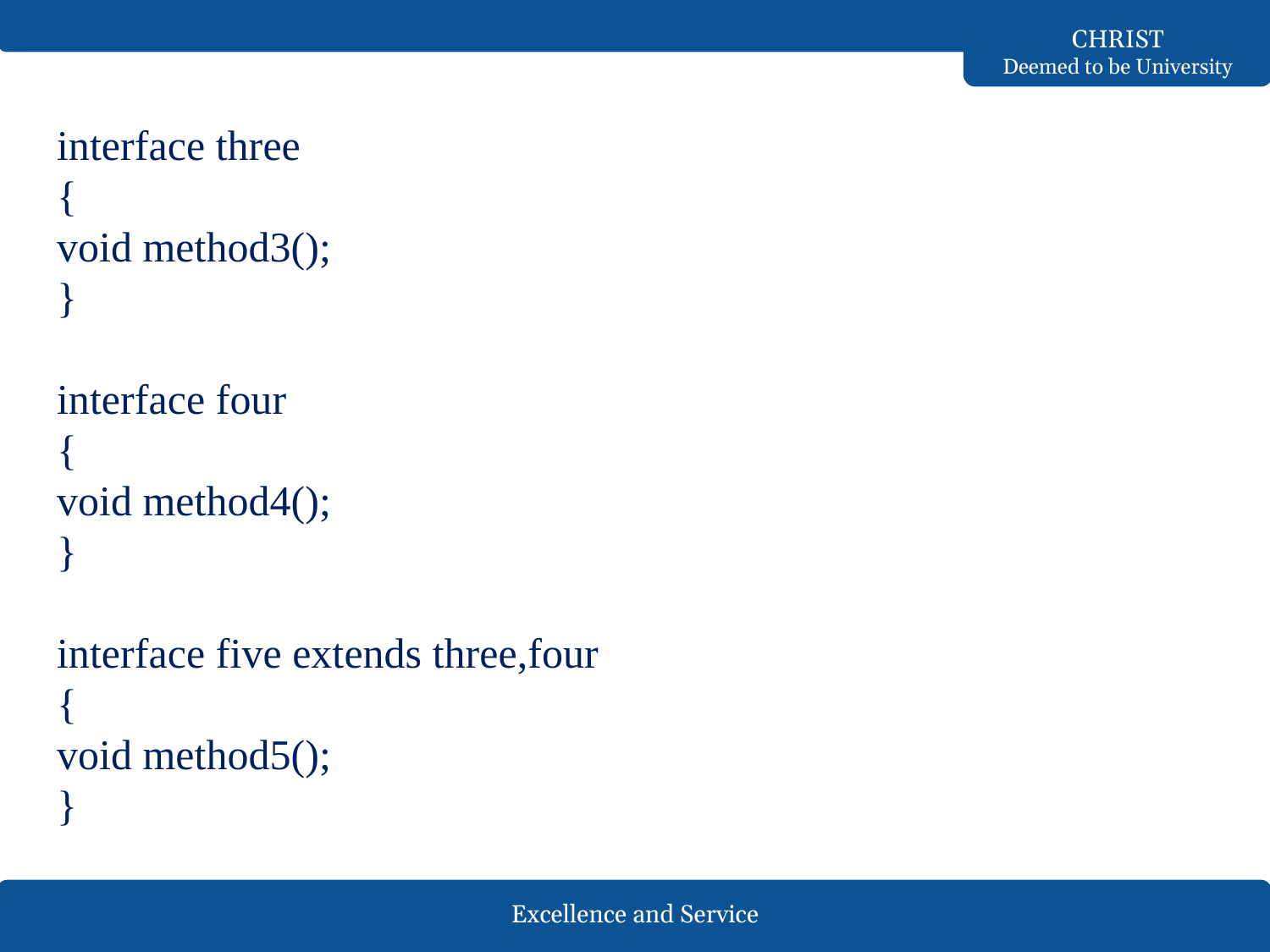

interface three
{
void method3();
}

interface four
{
void method4();
}

interface five extends three,four
{
void method5();
}